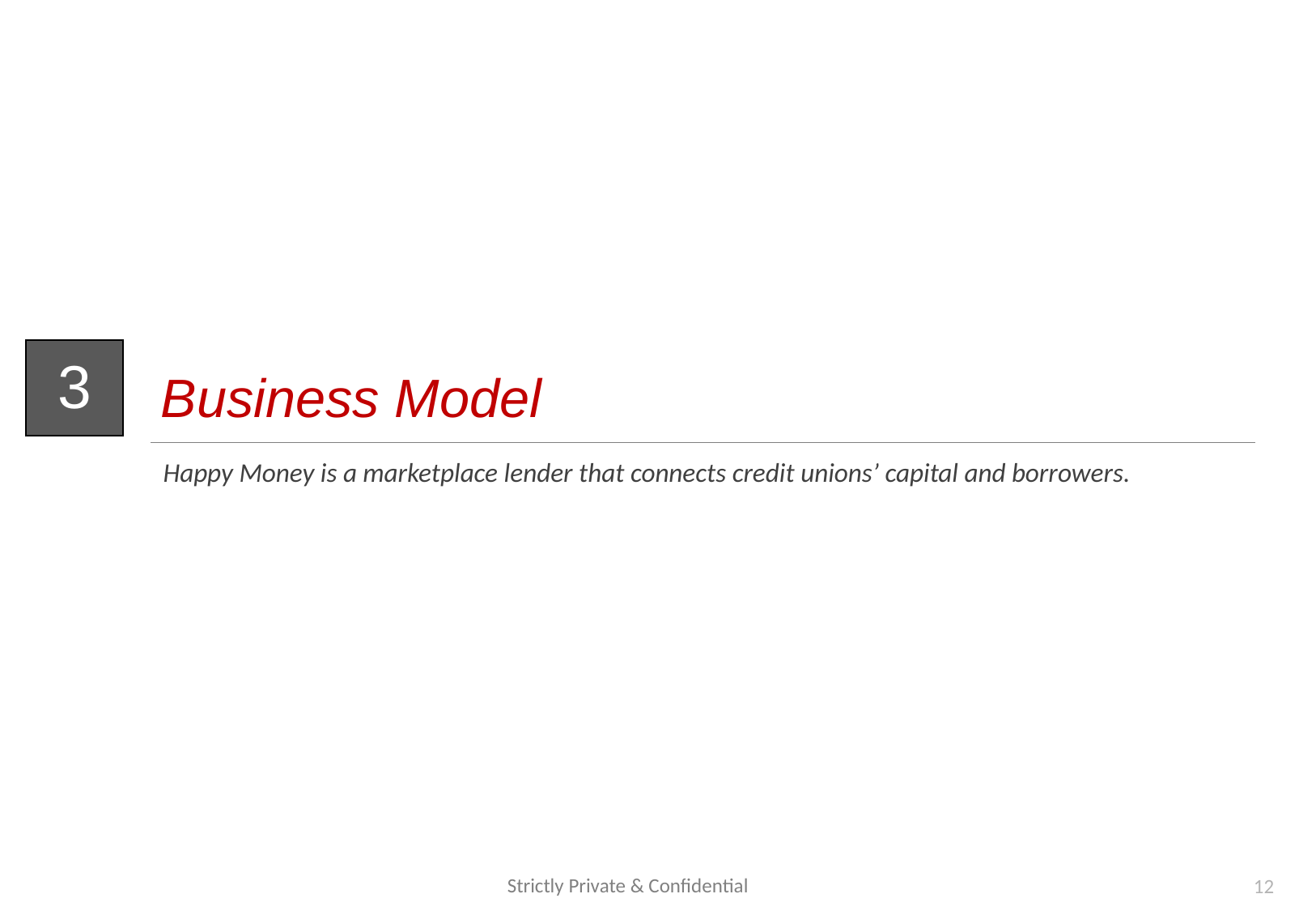

# Business Model
3
Happy Money is a marketplace lender that connects credit unions’ capital and borrowers.
12